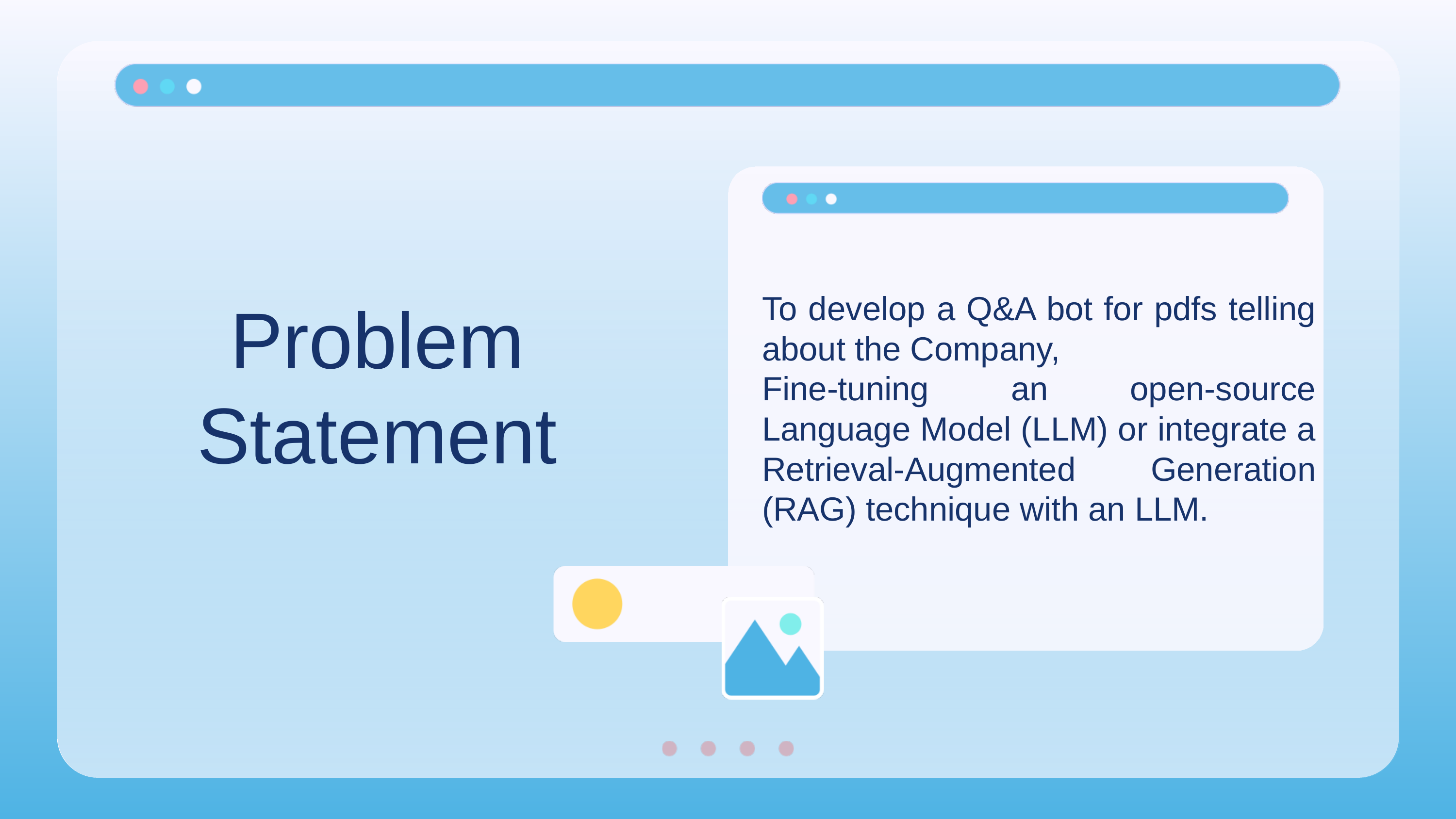

To develop a Q&A bot for pdfs telling about the Company,
Fine-tuning an open-source Language Model (LLM) or integrate a Retrieval-Augmented Generation (RAG) technique with an LLM.
Problem Statement